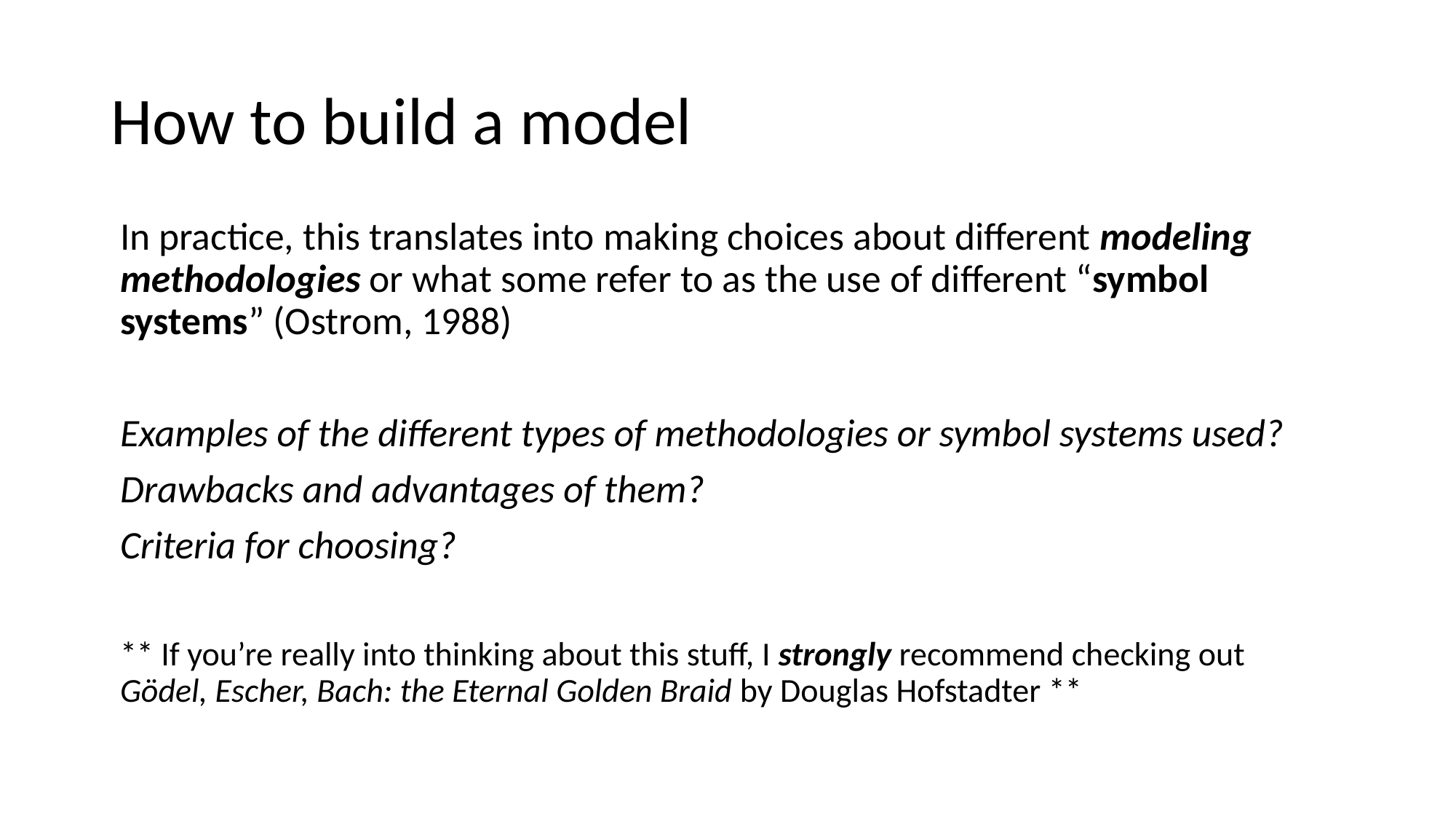

# How to build a model
In practice, this translates into making choices about different modeling methodologies or what some refer to as the use of different “symbol systems” (Ostrom, 1988)

Examples of the different types of methodologies or symbol systems used?
Drawbacks and advantages of them?
Criteria for choosing?

** If you’re really into thinking about this stuff, I strongly recommend checking out Gödel, Escher, Bach: the Eternal Golden Braid by Douglas Hofstadter **